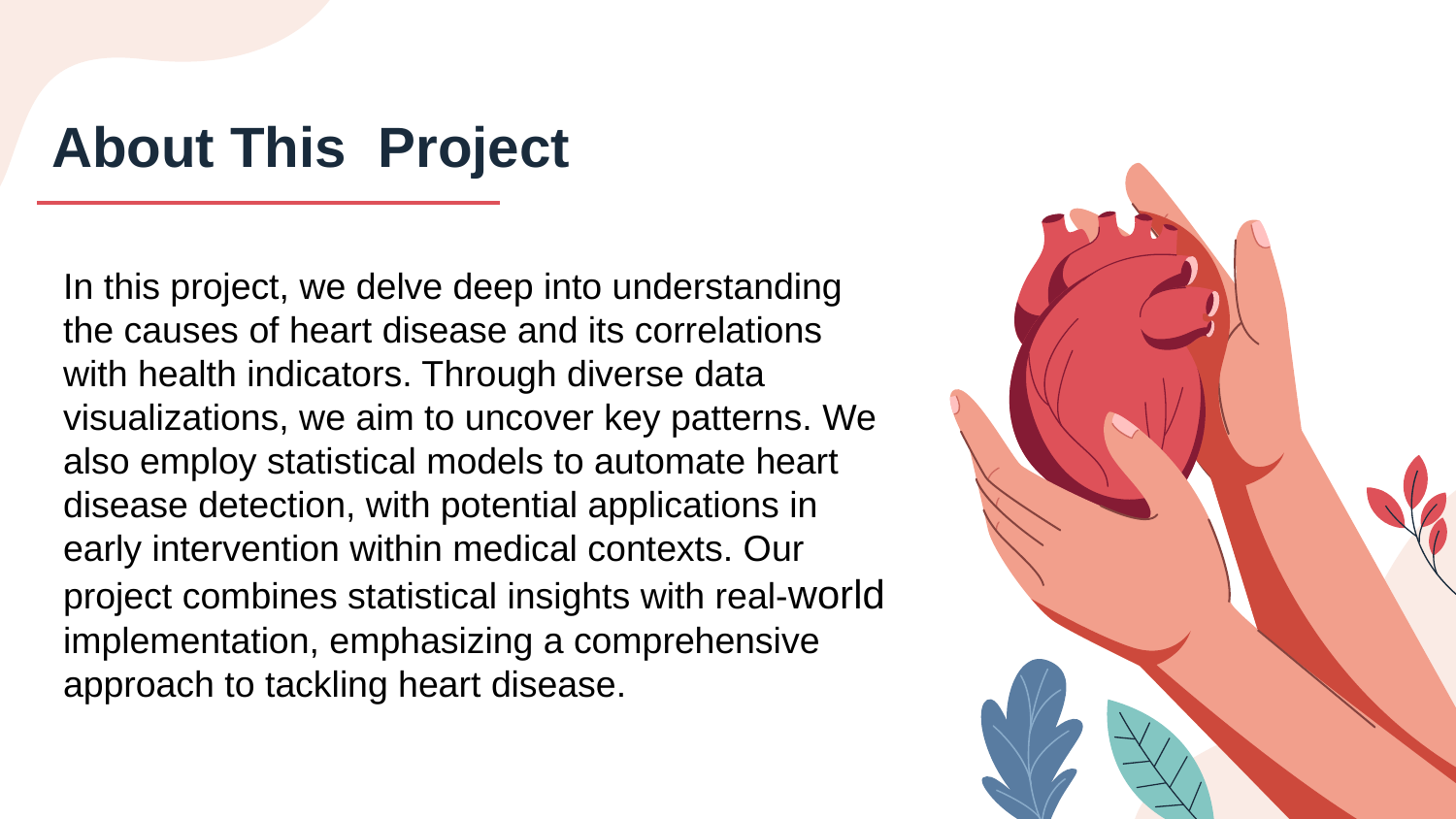

# About This  Project

In this project, we delve deep into understanding the causes of heart disease and its correlations with health indicators. Through diverse data visualizations, we aim to uncover key patterns. We also employ statistical models to automate heart disease detection, with potential applications in early intervention within medical contexts. Our project combines statistical insights with real-world implementation, emphasizing a comprehensive approach to tackling heart disease.